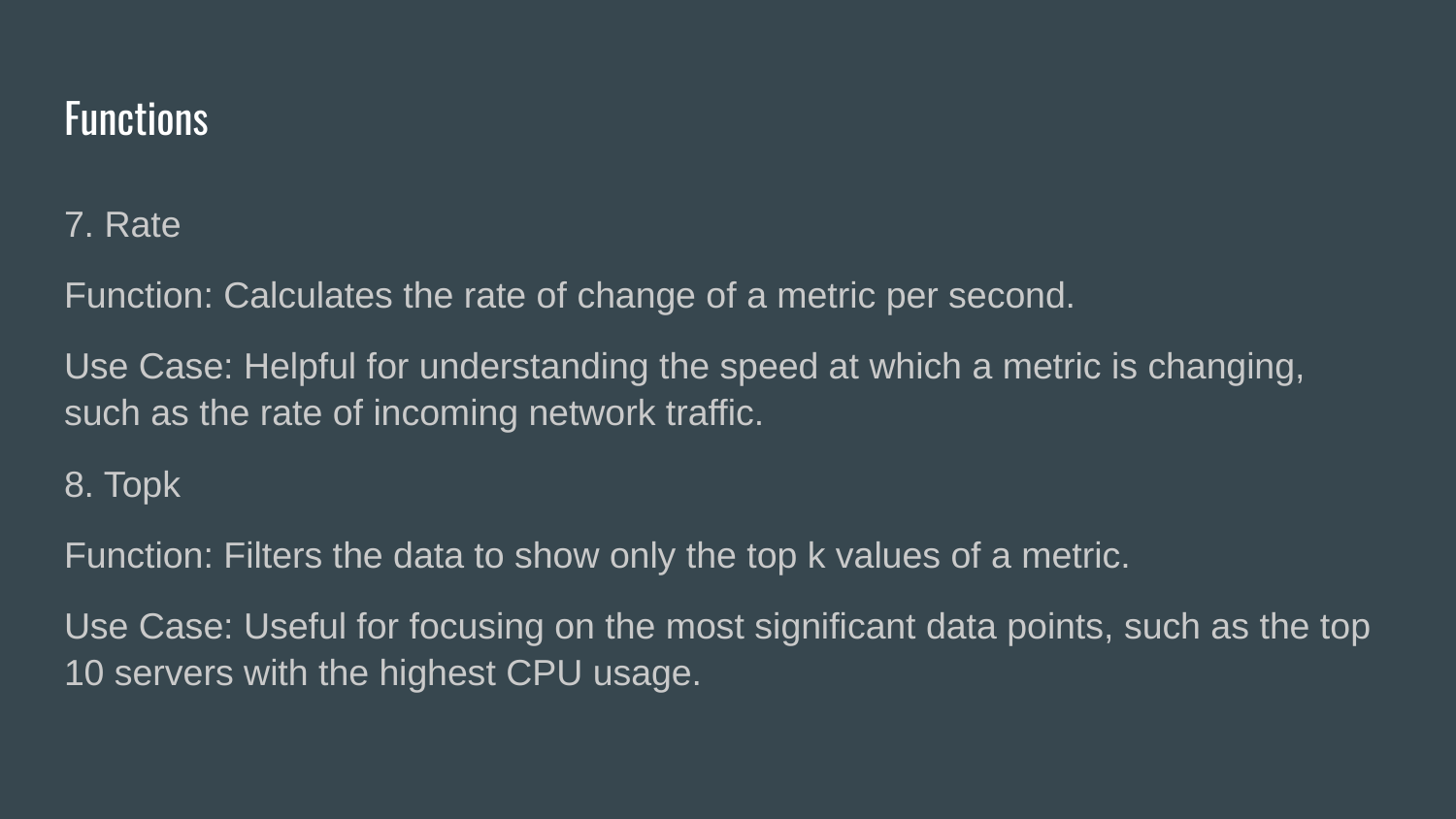

# Functions
7. Rate
Function: Calculates the rate of change of a metric per second.
Use Case: Helpful for understanding the speed at which a metric is changing, such as the rate of incoming network traffic.
8. Topk
Function: Filters the data to show only the top k values of a metric.
Use Case: Useful for focusing on the most significant data points, such as the top 10 servers with the highest CPU usage.